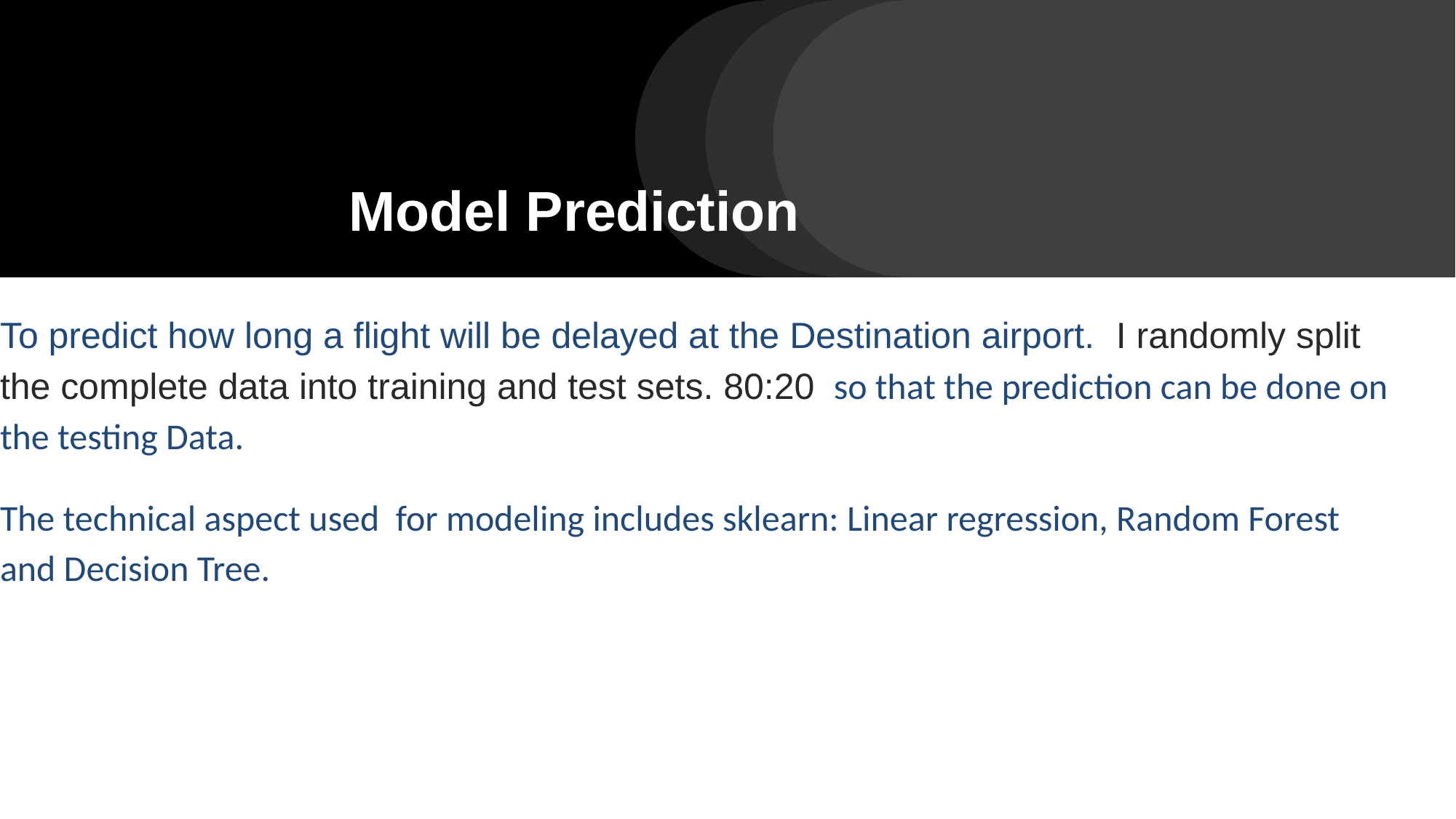

# Model Prediction
To predict how long a flight will be delayed at the Destination airport.  I randomly split the complete data into training and test sets. 80:20  so that the prediction can be done on the testing Data.
The technical aspect used  for modeling includes sklearn: Linear regression, Random Forest and Decision Tree.